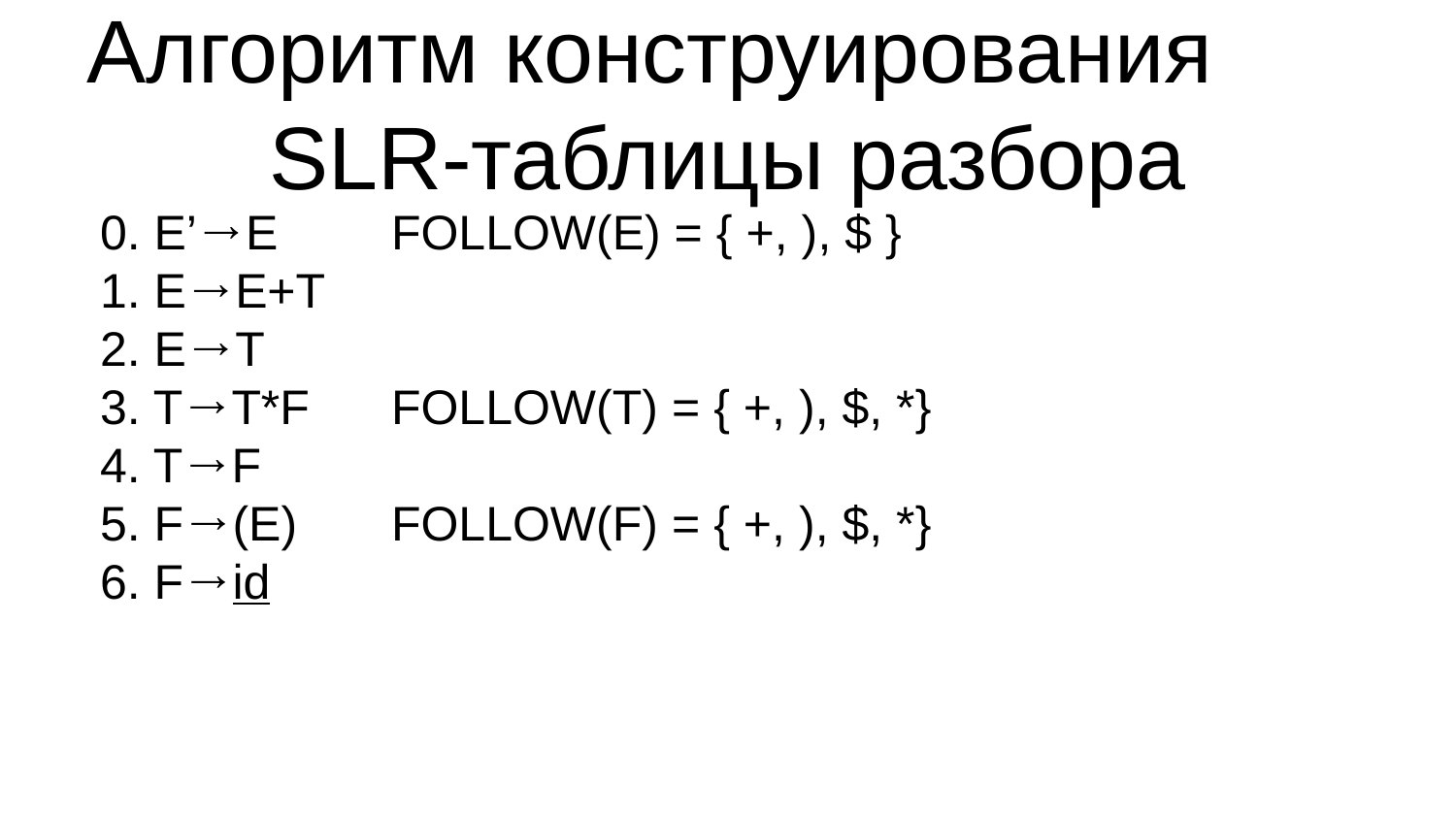

Алгоритм конструирования
SLR-таблицы разбора
0. E’→E	FOLLOW(E) = { +, ), $ }
1. E→E+T
2. E→T
3. T→T*F	FOLLOW(T) = { +, ), $, *}
4. T→F
5. F→(E)	FOLLOW(F) = { +, ), $, *}
6. F→id